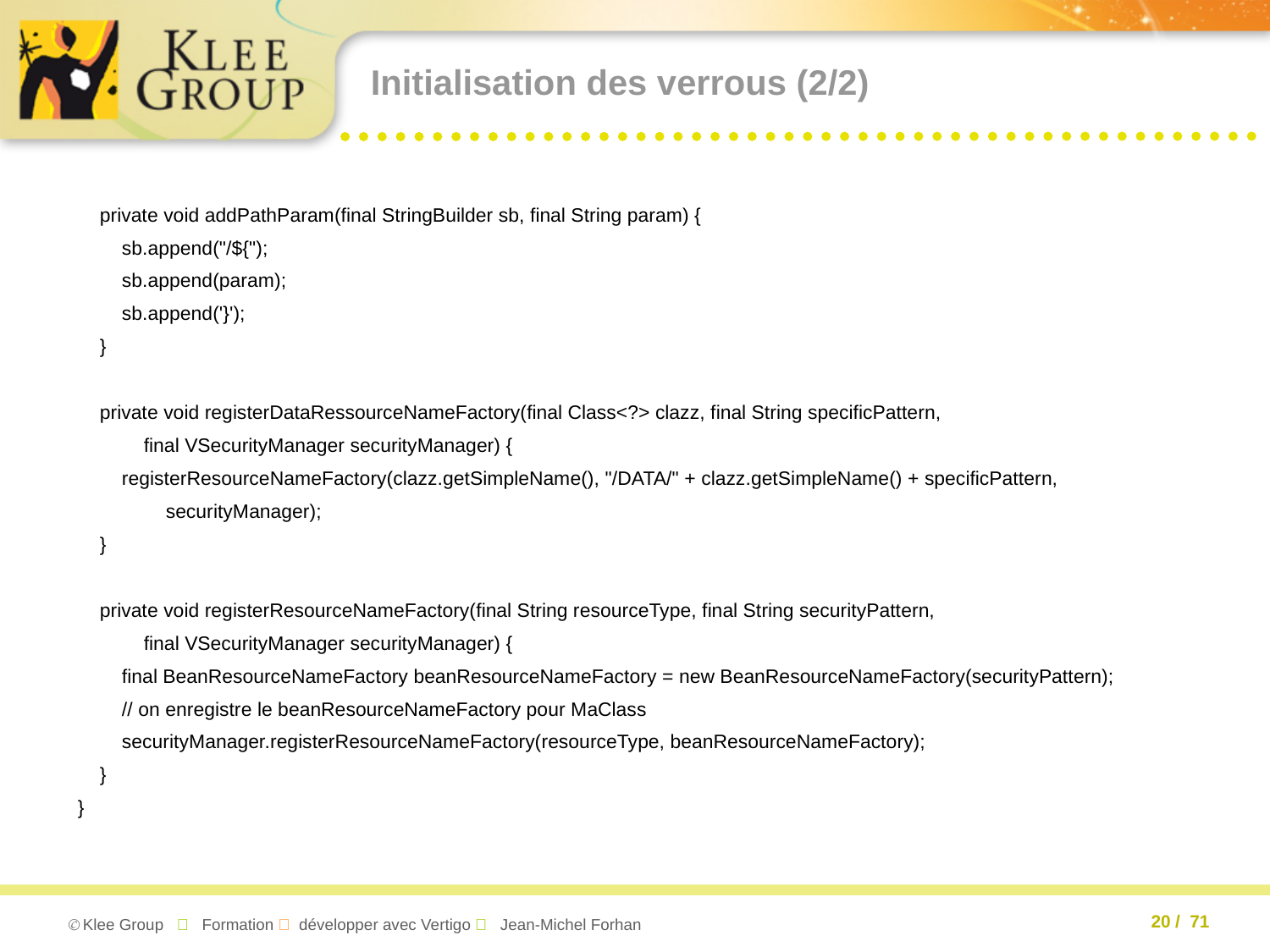

# Initialisation des verrous (2/2)
    private void addPathParam(final StringBuilder sb, final String param) {
        sb.append("/${");
        sb.append(param);
        sb.append('}');
    }

    private void registerDataRessourceNameFactory(final Class<?> clazz, final String specificPattern,
            final VSecurityManager securityManager) {
        registerResourceNameFactory(clazz.getSimpleName(), "/DATA/" + clazz.getSimpleName() + specificPattern,
                securityManager);
    }

    private void registerResourceNameFactory(final String resourceType, final String securityPattern,
            final VSecurityManager securityManager) {
        final BeanResourceNameFactory beanResourceNameFactory = new BeanResourceNameFactory(securityPattern);
        // on enregistre le beanResourceNameFactory pour MaClass
        securityManager.registerResourceNameFactory(resourceType, beanResourceNameFactory);
    }
}